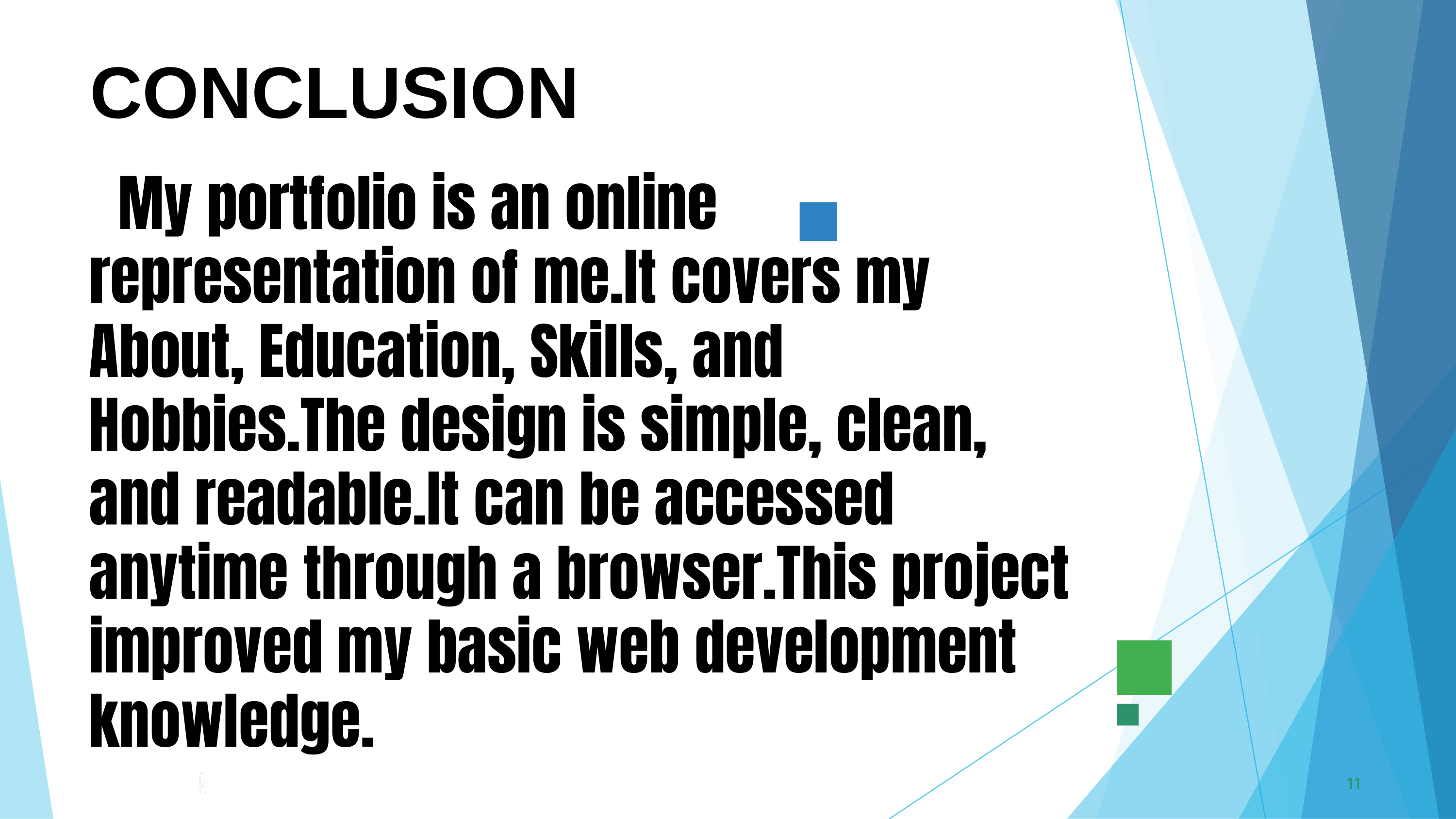

CONCLUSION
  My portfolio is an online representation of me.It covers my About, Education, Skills, and Hobbies.The design is simple, clean, and readable.It can be accessed anytime through a browser.This project improved my basic web development knowledge.

11